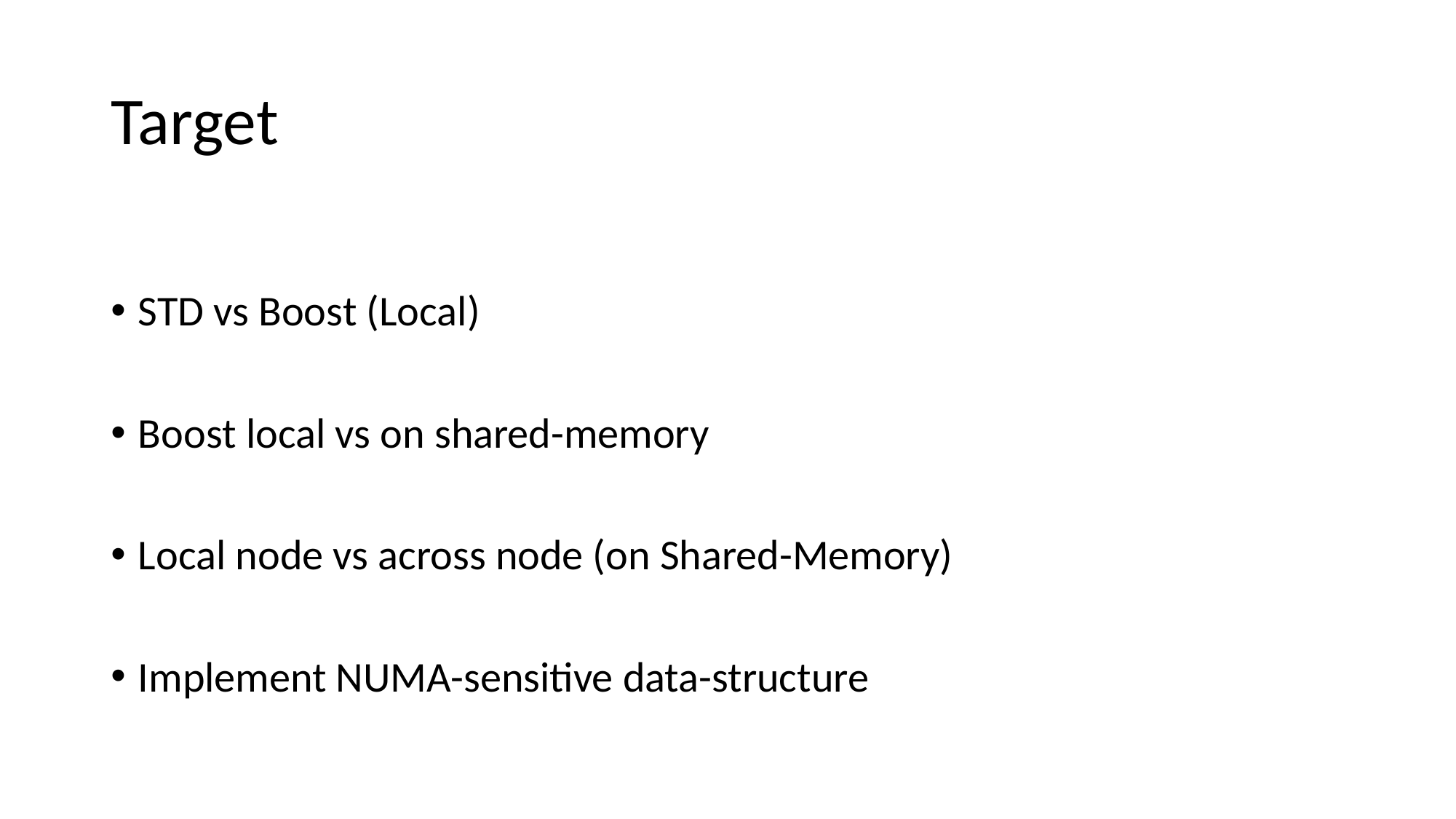

# Target

STD vs Boost (Local)

Boost local vs on shared-memory

Local node vs across node (on Shared-Memory)

Implement NUMA-sensitive data-structure